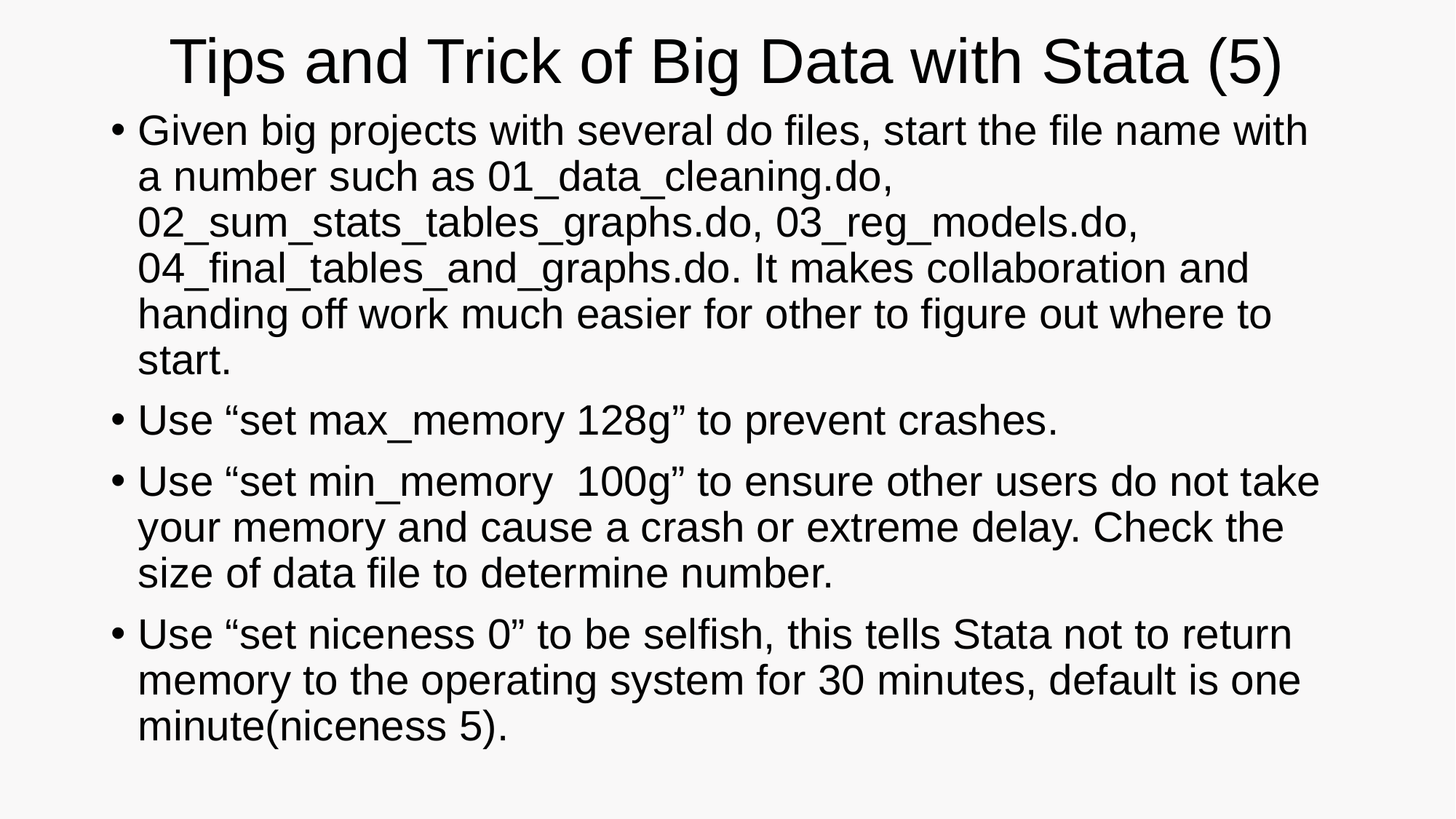

# Tips and Trick of Big Data with Stata (5)
Given big projects with several do files, start the file name with a number such as 01_data_cleaning.do, 02_sum_stats_tables_graphs.do, 03_reg_models.do, 04_final_tables_and_graphs.do. It makes collaboration and handing off work much easier for other to figure out where to start.
Use “set max_memory 128g” to prevent crashes.
Use “set min_memory  100g” to ensure other users do not take your memory and cause a crash or extreme delay. Check the size of data file to determine number.
Use “set niceness 0” to be selfish, this tells Stata not to return memory to the operating system for 30 minutes, default is one minute(niceness 5).